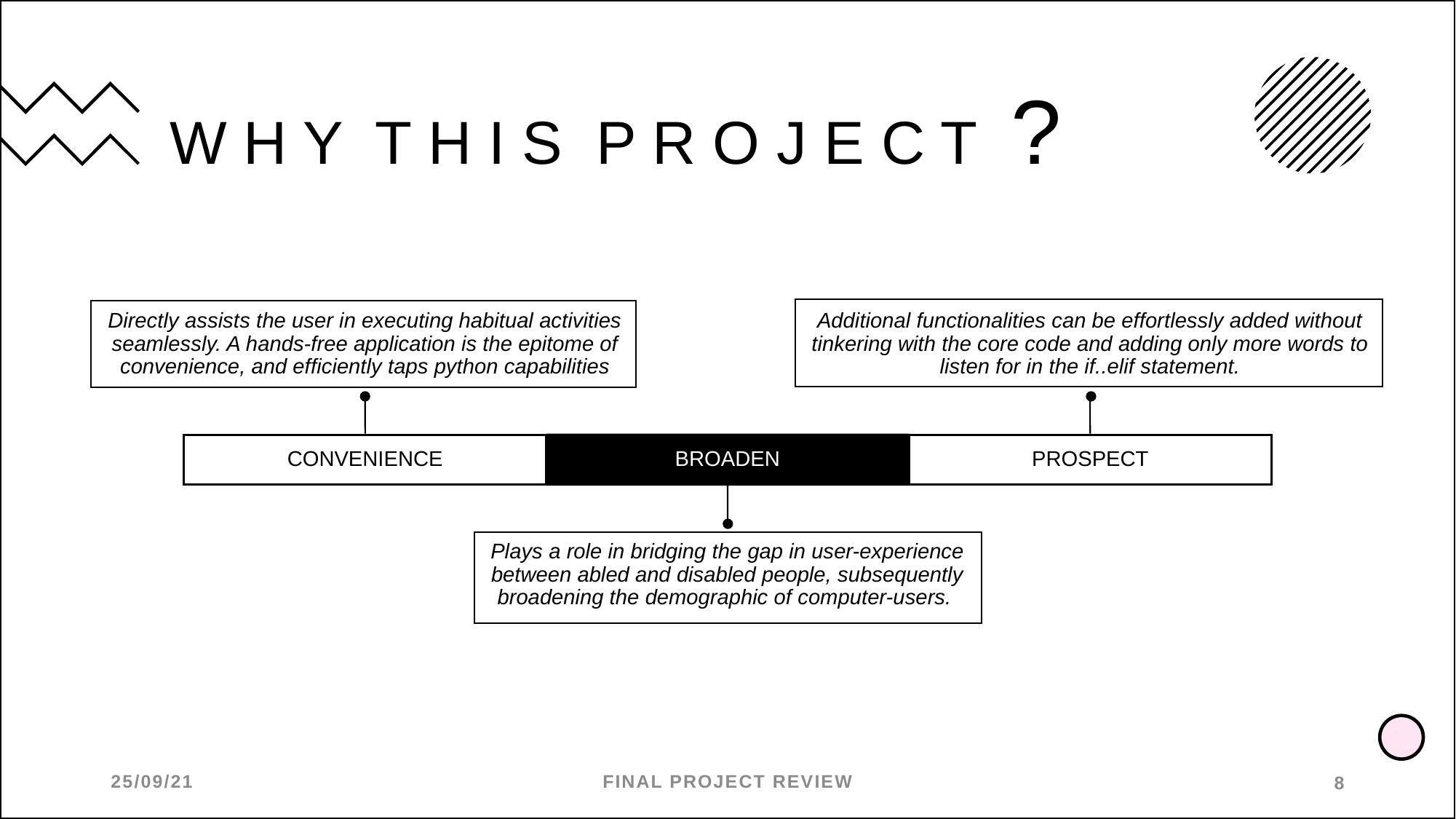

# W H Y  T H I S  P R O J E C T  ?
CONVENIENCE
Directly assists the user in executing habitual activities seamlessly. A hands-free application is the epitome of convenience, and efficiently taps python capabilities
BROADEN
Plays a role in bridging the gap in user-experience between abled and disabled people, subsequently broadening the demographic of computer-users.
PROSPECT
Additional functionalities can be effortlessly added without tinkering with the core code and adding only more words to listen for in the if..elif statement.

25/09/21
FINAL PROJECT REVIEW
8